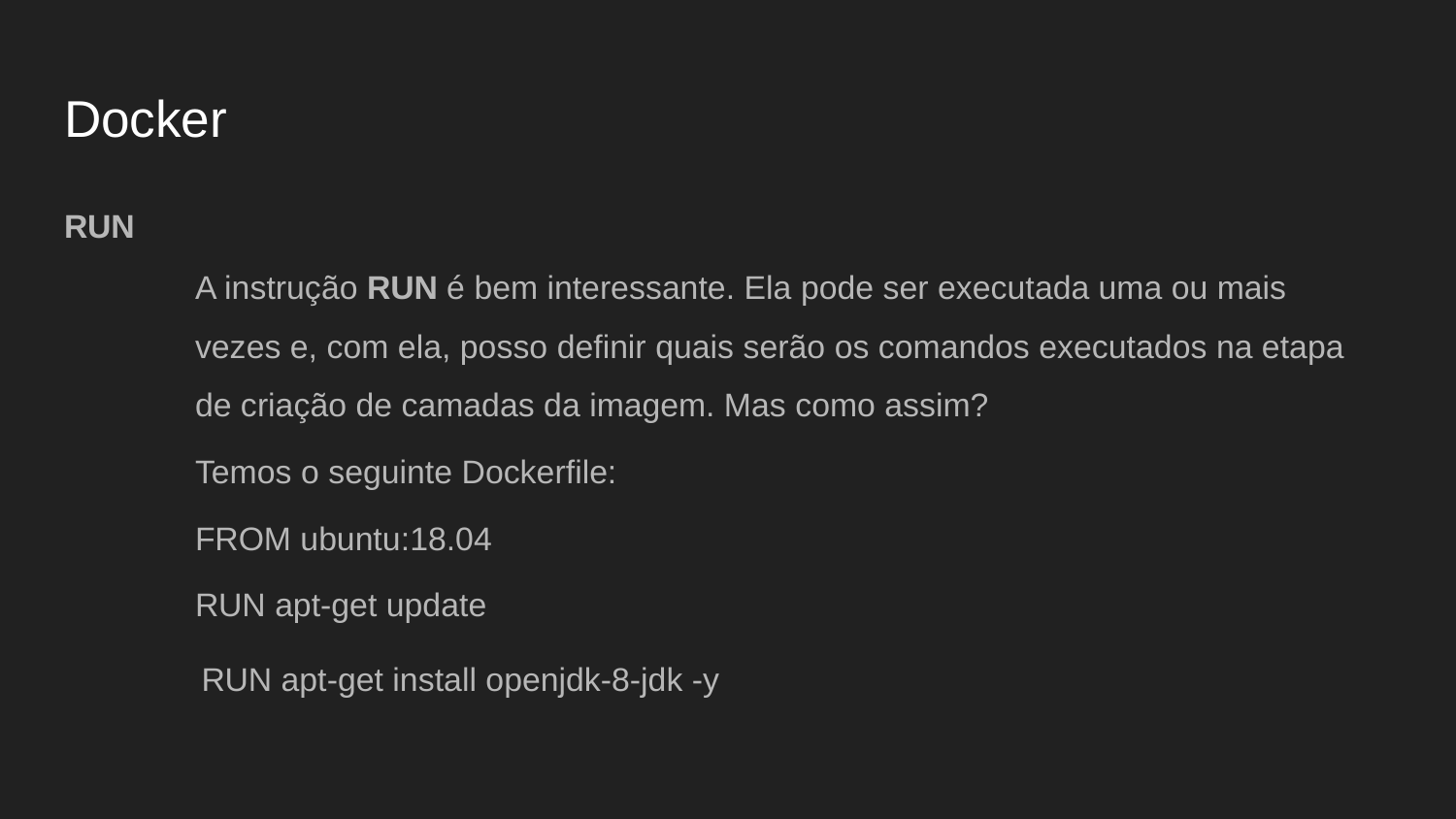

# Docker

RUN
A instrução RUN é bem interessante. Ela pode ser executada uma ou mais vezes e, com ela, posso definir quais serão os comandos executados na etapa de criação de camadas da imagem. Mas como assim?
Temos o seguinte Dockerfile:
FROM ubuntu:18.04
RUN apt-get update
    RUN apt-get install openjdk-8-jdk -y